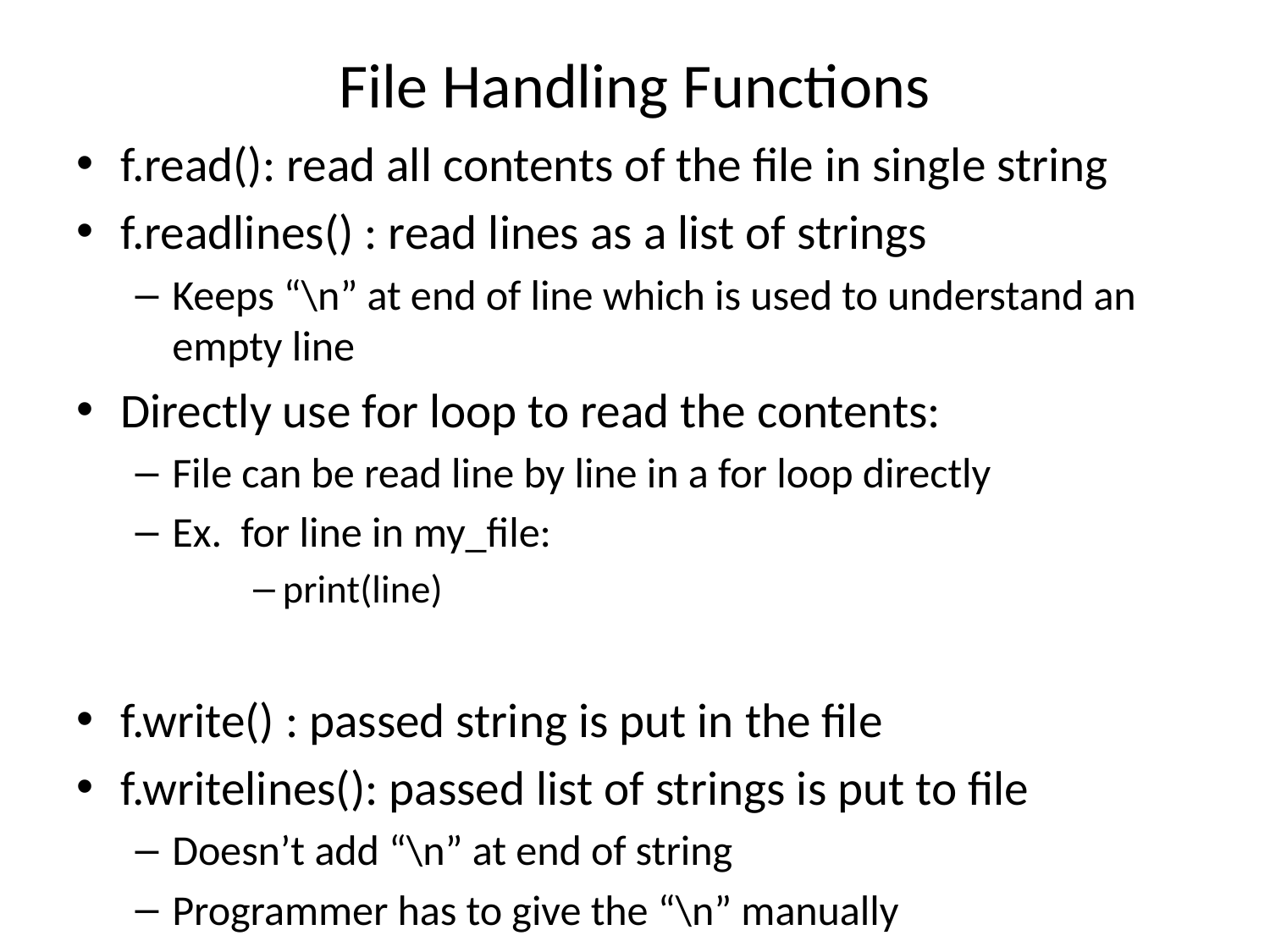

# File Handling Functions
f.read(): read all contents of the file in single string
f.readlines() : read lines as a list of strings
Keeps “\n” at end of line which is used to understand an empty line
Directly use for loop to read the contents:
File can be read line by line in a for loop directly
Ex.  for line in my_file:
print(line)

f.write() : passed string is put in the file
f.writelines(): passed list of strings is put to file
Doesn’t add “\n” at end of string
Programmer has to give the “\n” manually